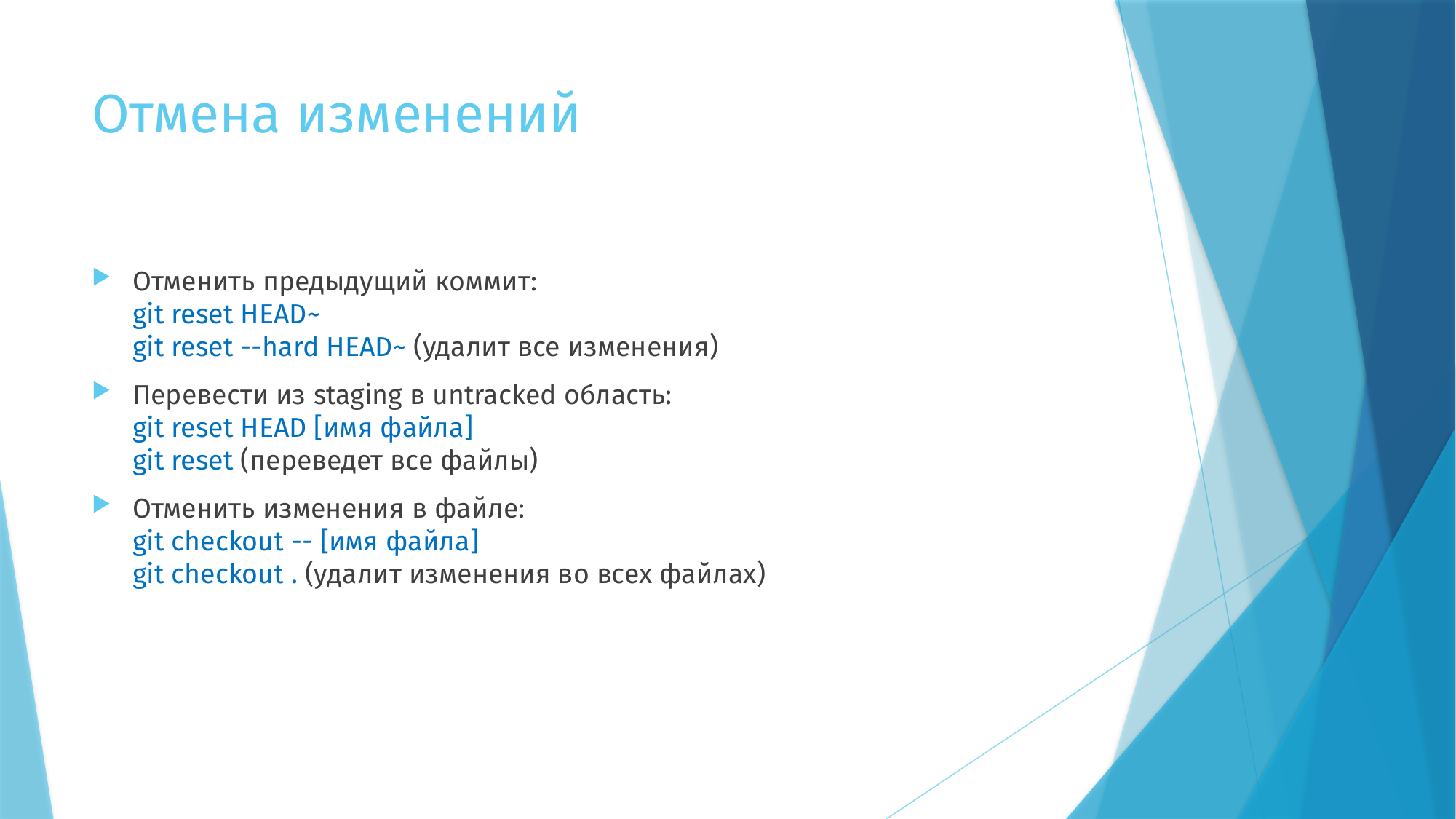

# Отмена изменений
Отменить предыдущий коммит:
git reset HEAD~
git reset --hard HEAD~ (удалит все изменения)
Перевести из staging в untracked область:
git reset HEAD [имя файла]
git reset (переведет все файлы)
Отменить изменения в файле:
git checkout -- [имя файла]
git checkout . (удалит изменения во всех файлах)